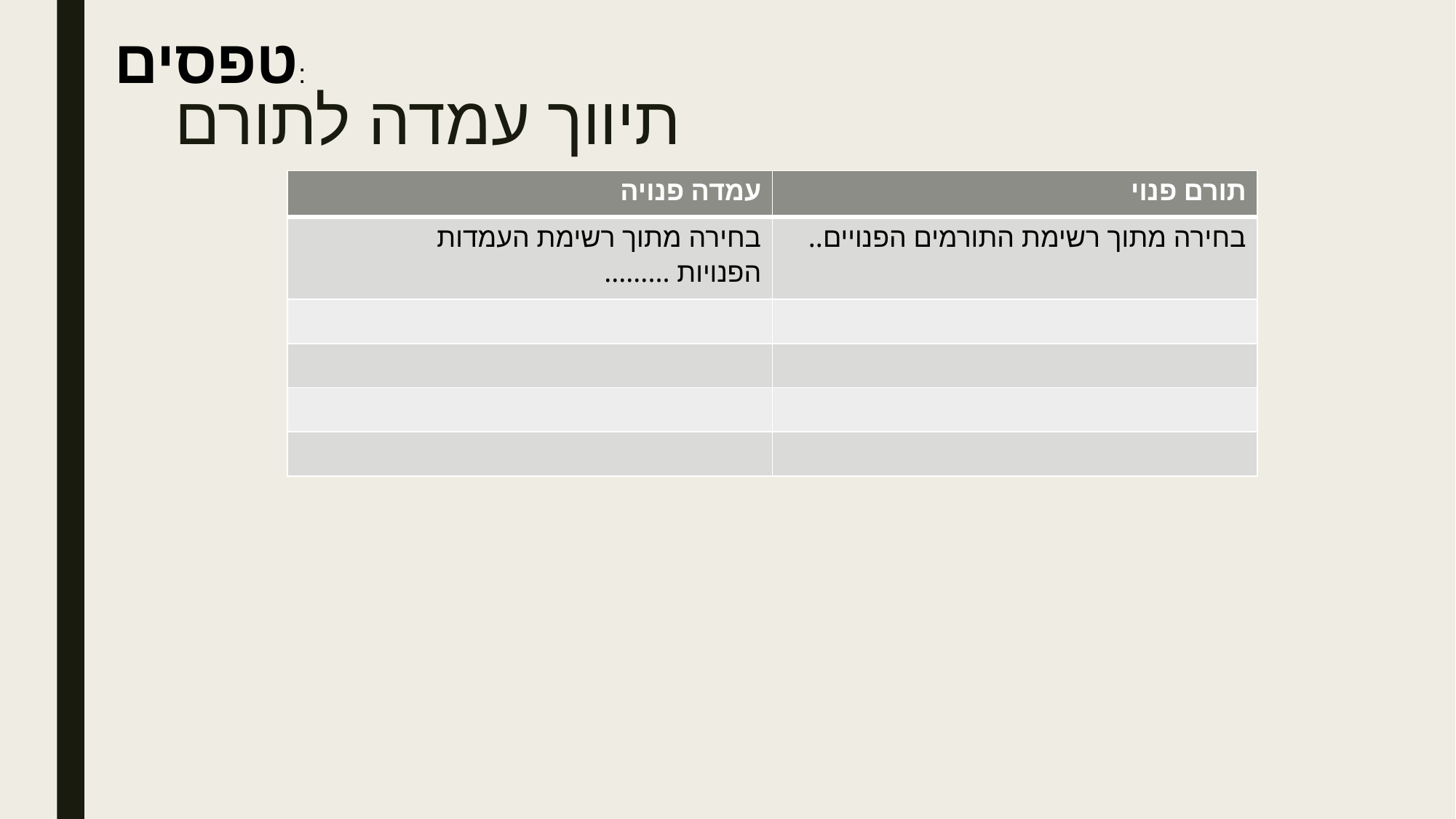

טפסים:
# תיווך עמדה לתורם
| עמדה פנויה | תורם פנוי |
| --- | --- |
| בחירה מתוך רשימת העמדות הפנויות ......... | בחירה מתוך רשימת התורמים הפנויים.. |
|  |  |
|  |  |
|  |  |
|  |  |